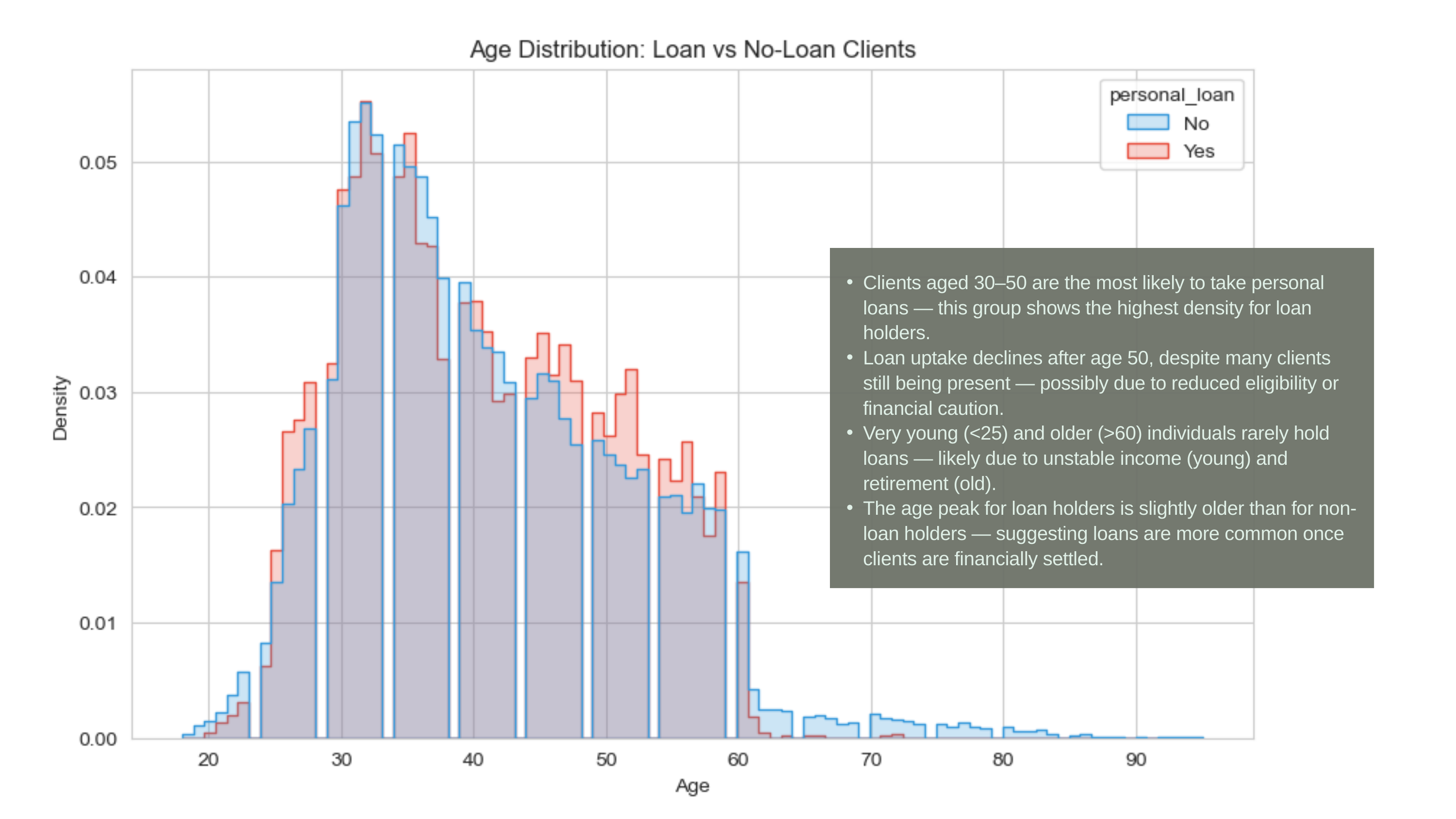

Clients aged 30–50 are the most likely to take personal loans — this group shows the highest density for loan holders.
Loan uptake declines after age 50, despite many clients still being present — possibly due to reduced eligibility or financial caution.
Very young (<25) and older (>60) individuals rarely hold loans — likely due to unstable income (young) and retirement (old).
The age peak for loan holders is slightly older than for non-loan holders — suggesting loans are more common once clients are financially settled.